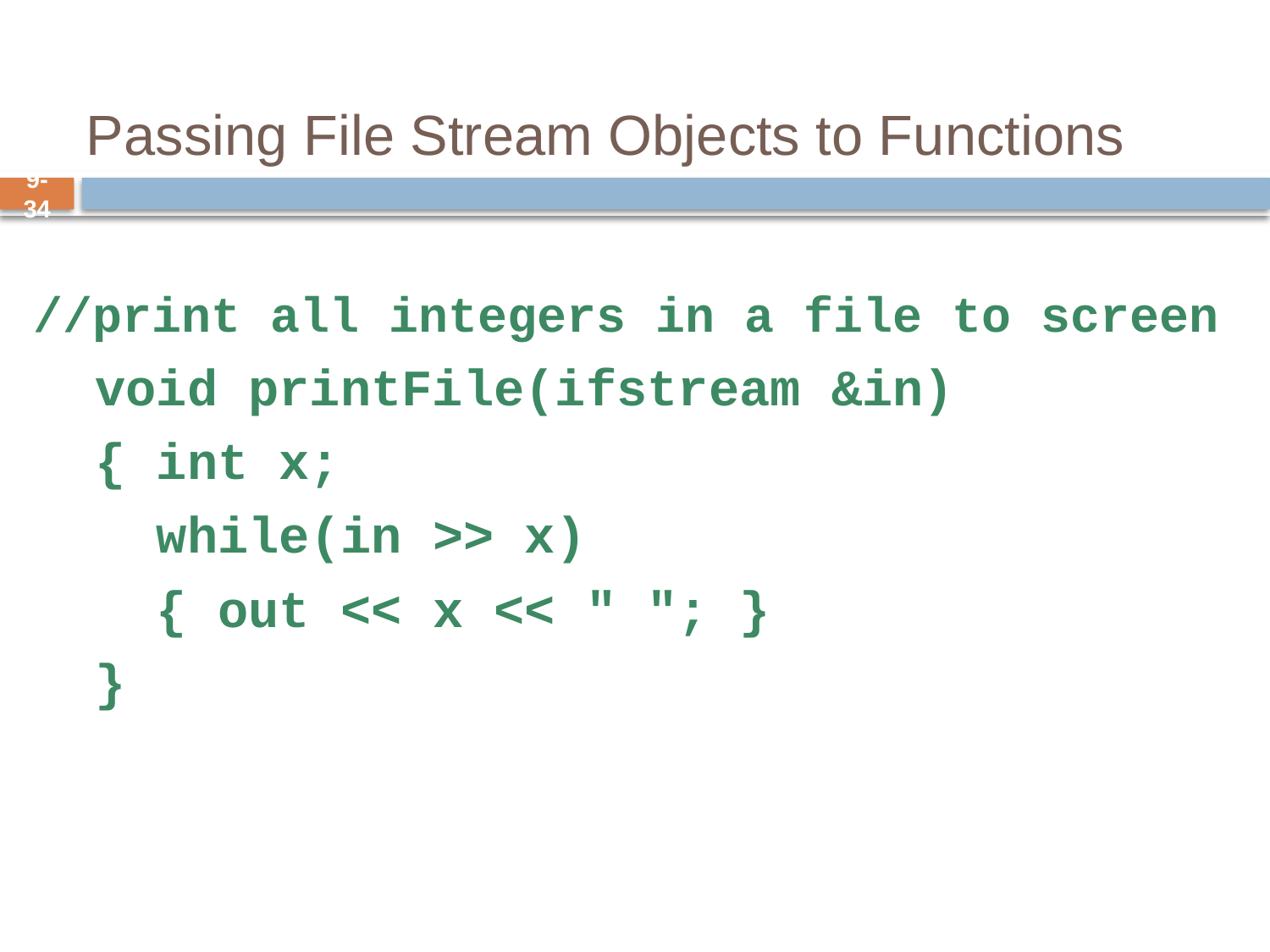

# Passing File Stream Objects to Functions
//print all integers in a file to screen
  void printFile(ifstream &in)
  { int x;
    while(in >> x)
    { out << x << " "; }
  }
9-34